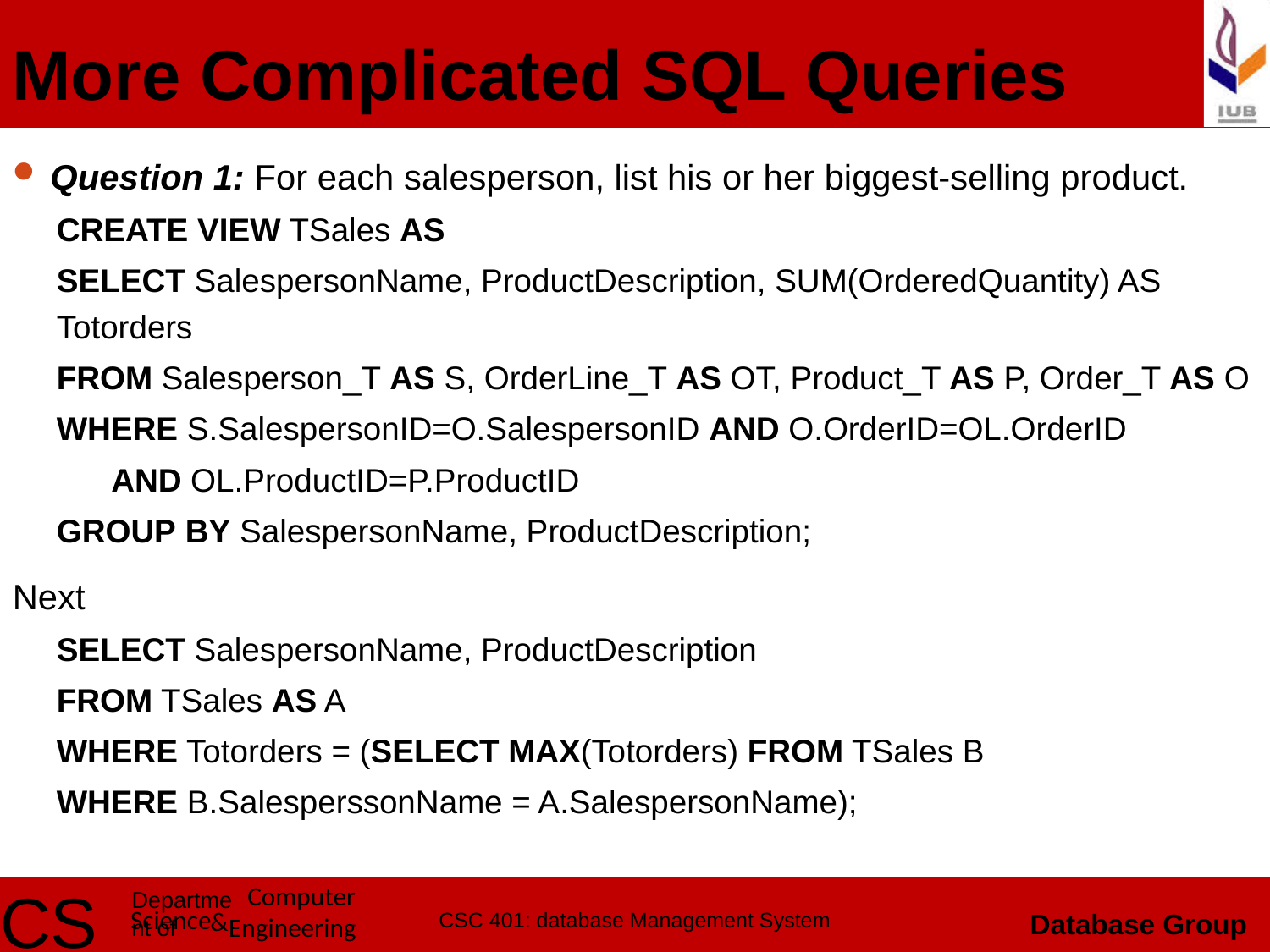

# More Complicated SQL Queries
Question 1: For each salesperson, list his or her biggest-selling product.
CREATE VIEW TSales AS
SELECT SalespersonName, ProductDescription, SUM(OrderedQuantity) AS Totorders
FROM Salesperson_T AS S, OrderLine_T AS OT, Product_T AS P, Order_T AS O
WHERE S.SalespersonID=O.SalespersonID AND O.OrderID=OL.OrderID
	      AND OL.ProductID=P.ProductID
GROUP BY SalespersonName, ProductDescription;
Next
SELECT SalespersonName, ProductDescription
FROM TSales AS A
WHERE Totorders = (SELECT MAX(Totorders) FROM TSales B
WHERE B.SalesperssonName = A.SalespersonName);
CSC 401: database Management System